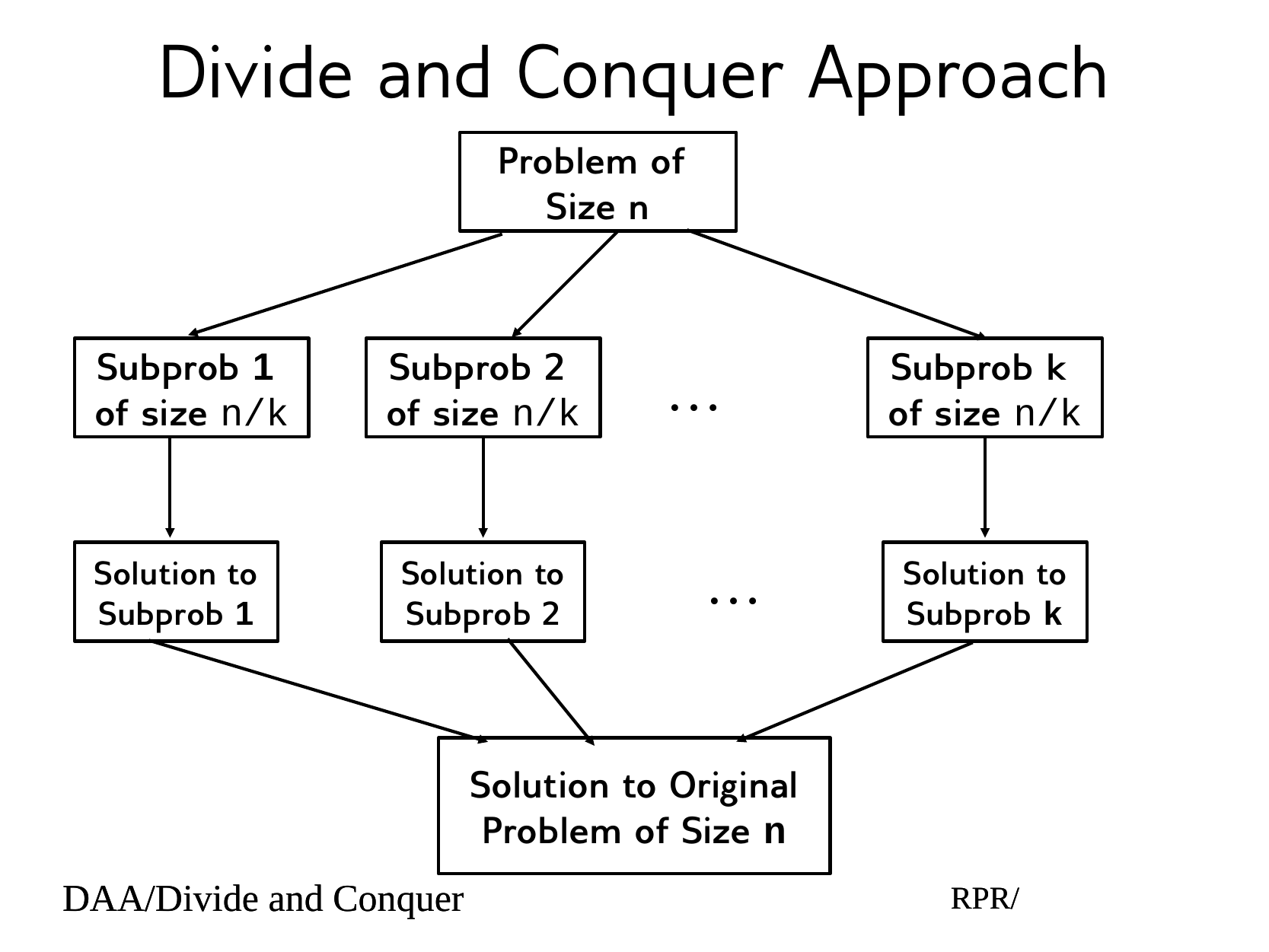

# Divide and Conquer Approach
Problem of
Size n

Subprob k
of size n/k

Subprob 2
of size n/k

Subprob 1
of size n/k
…

Solution to
Subprob 1

Solution to
Subprob 2

Solution to
Subprob k
…

Solution to Original Problem of Size n
DAA/Divide and Conquer
RPR/
4